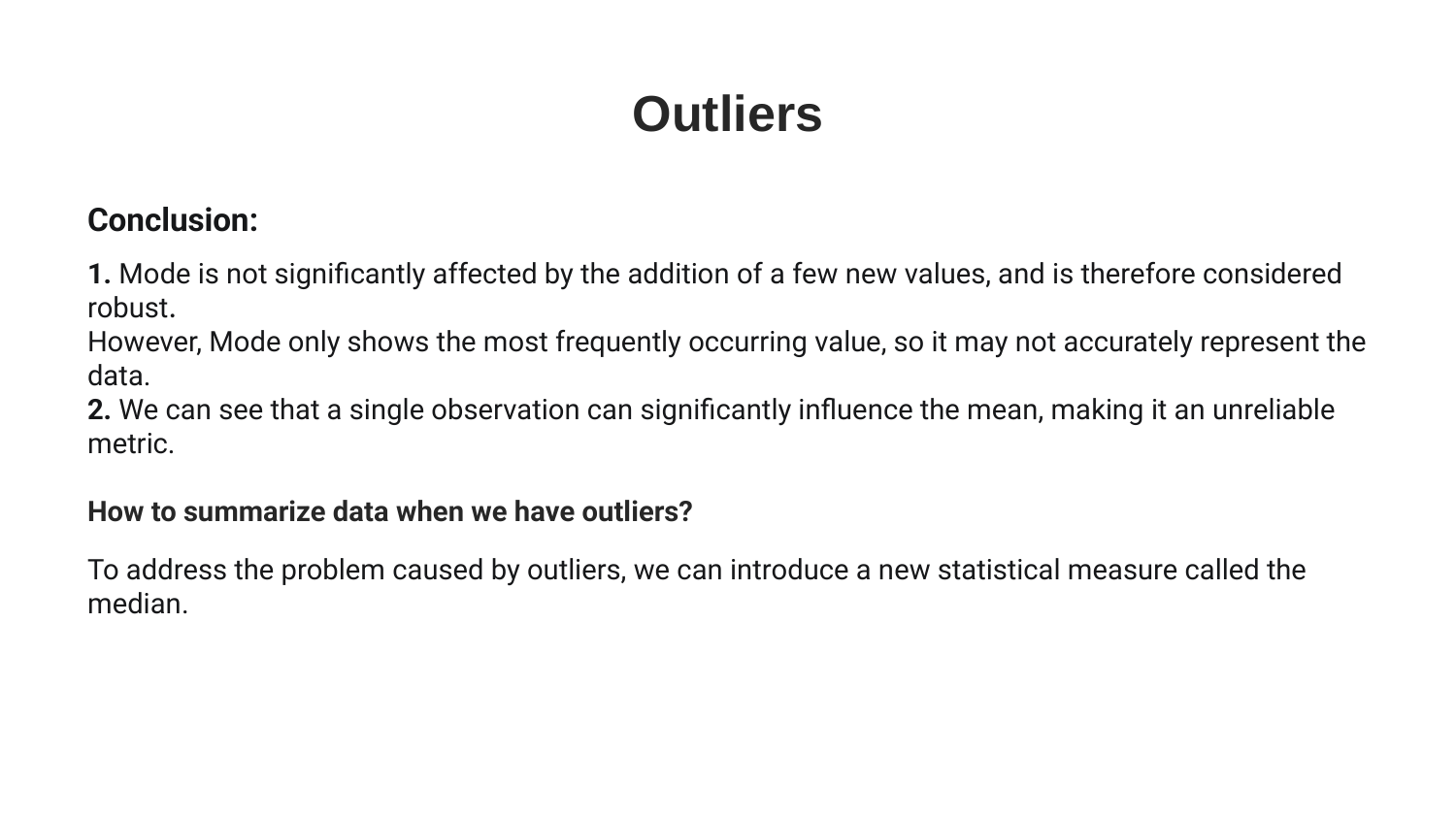

# Outliers
Conclusion:
1. Mode is not significantly affected by the addition of a few new values, and is therefore considered robust.
However, Mode only shows the most frequently occurring value, so it may not accurately represent the data.
2. We can see that a single observation can significantly influence the mean, making it an unreliable metric.
How to summarize data when we have outliers?

To address the problem caused by outliers, we can introduce a new statistical measure called the median.